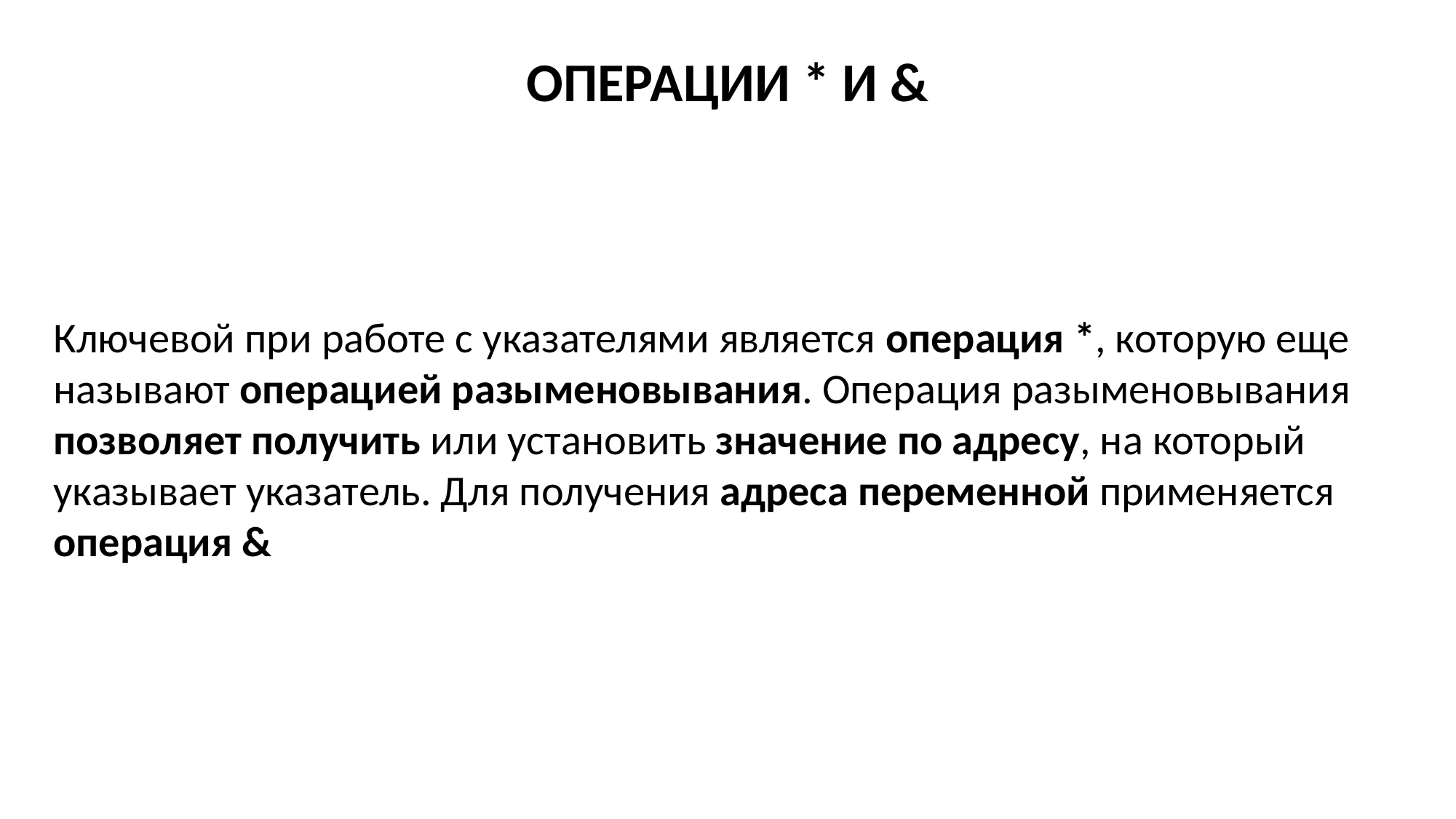

ОПЕРАЦИИ * И &
Ключевой при работе с указателями является операция *, которую еще называют операцией разыменовывания. Операция разыменовывания позволяет получить или установить значение по адресу, на который указывает указатель. Для получения адреса переменной применяется операция &